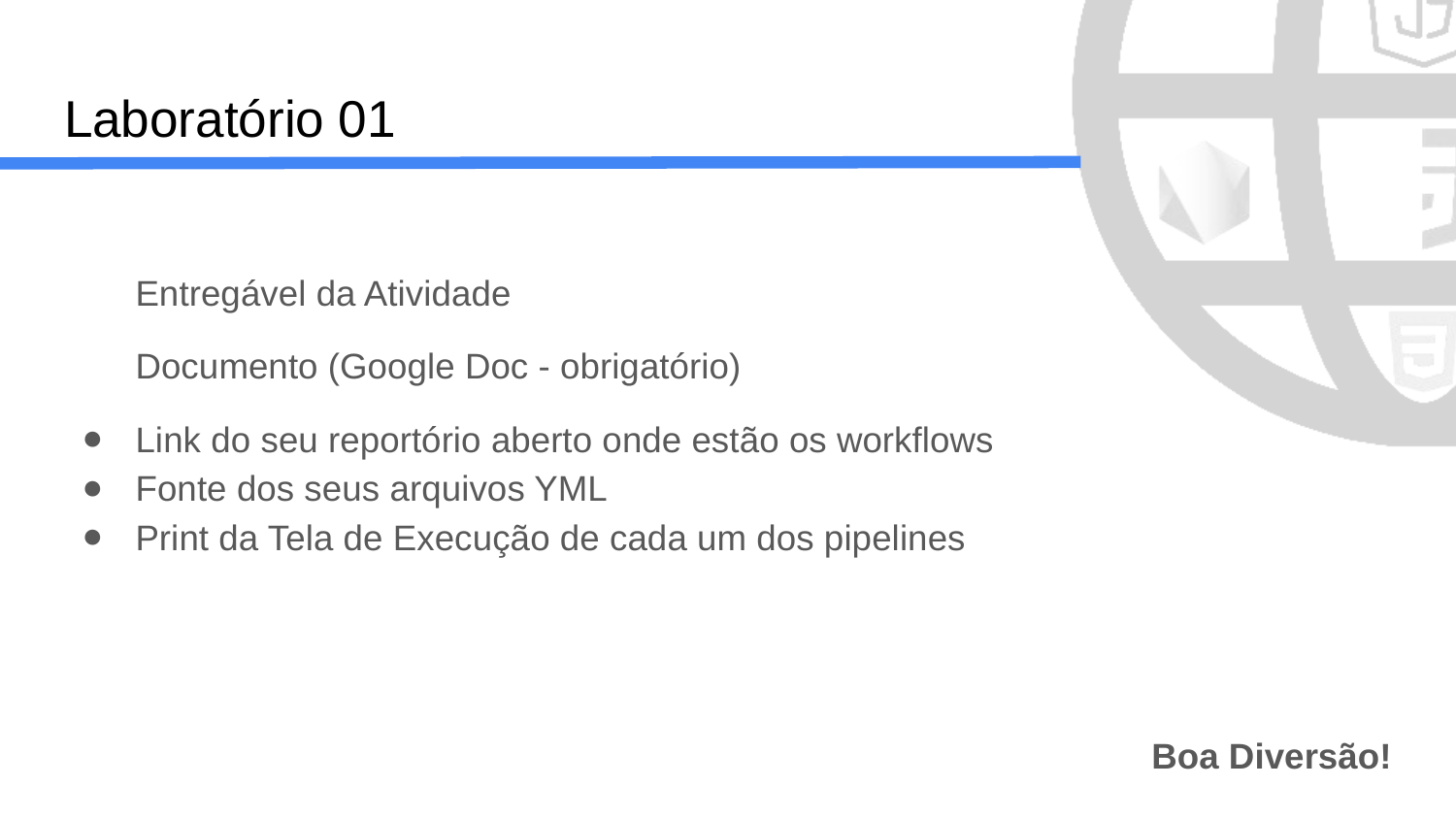

# Laboratório 01

Entregável da Atividade
	Documento (Google Doc - obrigatório)
Link do seu reportório aberto onde estão os workflows
Fonte dos seus arquivos YML
Print da Tela de Execução de cada um dos pipelines

		Boa Diversão!